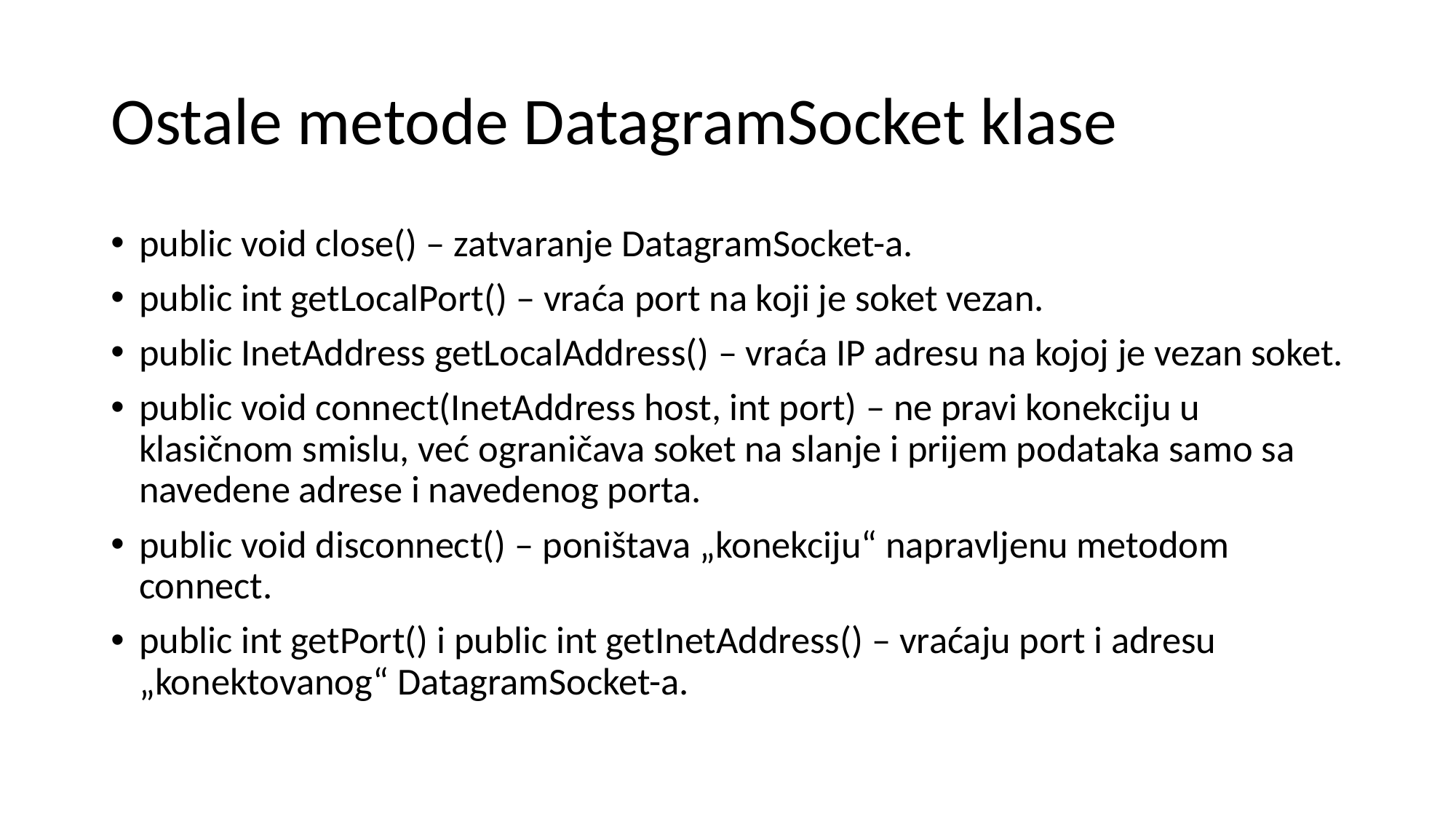

# Ostale metode DatagramSocket klase
public void close() – zatvaranje DatagramSocket-a.
public int getLocalPort() – vraća port na koji je soket vezan.
public InetAddress getLocalAddress() – vraća IP adresu na kojoj je vezan soket.
public void connect(InetAddress host, int port) – ne pravi konekciju u klasičnom smislu, već ograničava soket na slanje i prijem podataka samo sa navedene adrese i navedenog porta.
public void disconnect() – poništava „konekciju“ napravljenu metodom connect.
public int getPort() i public int getInetAddress() – vraćaju port i adresu „konektovanog“ DatagramSocket-a.